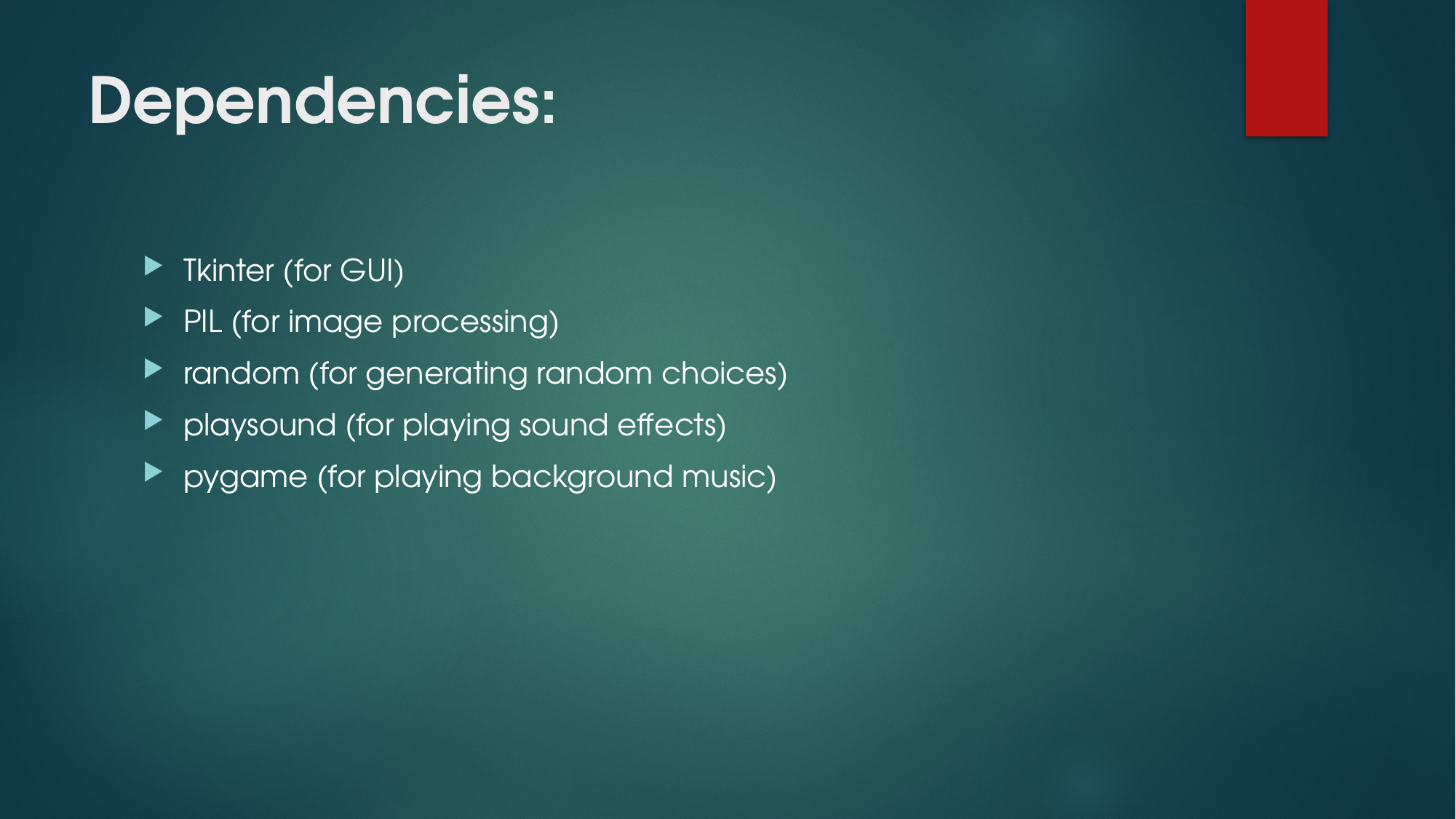

# Dependencies:
Tkinter (for GUI)
PIL (for image processing)
random (for generating random choices)
playsound (for playing sound effects)
pygame (for playing background music)